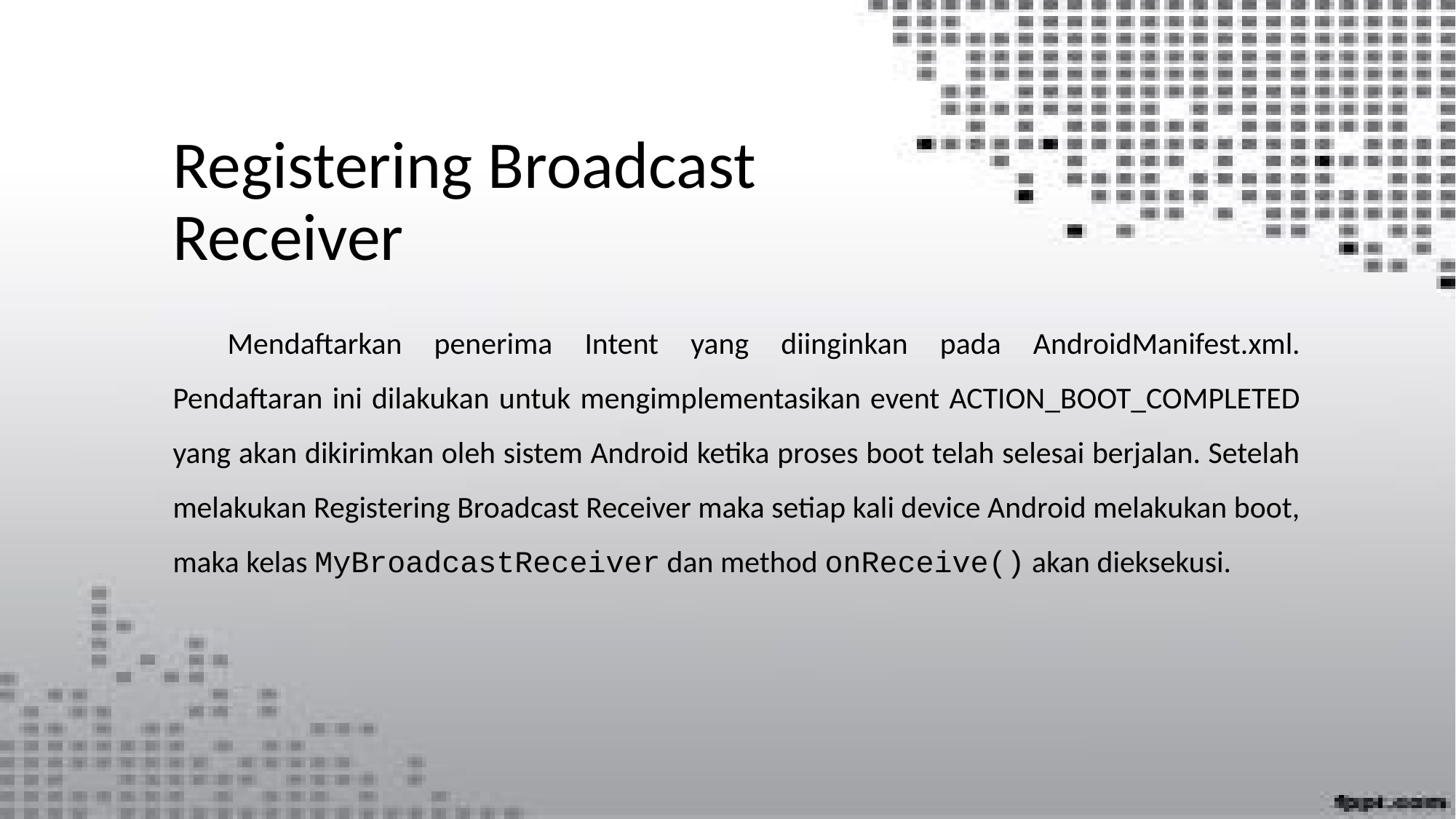

# Registering Broadcast Receiver
Mendaftarkan penerima Intent yang diinginkan pada AndroidManifest.xml. Pendaftaran ini dilakukan untuk mengimplementasikan event ACTION_BOOT_COMPLETED yang akan dikirimkan oleh sistem Android ketika proses boot telah selesai berjalan. Setelah melakukan Registering Broadcast Receiver maka setiap kali device Android melakukan boot, maka kelas MyBroadcastReceiver dan method onReceive() akan dieksekusi.